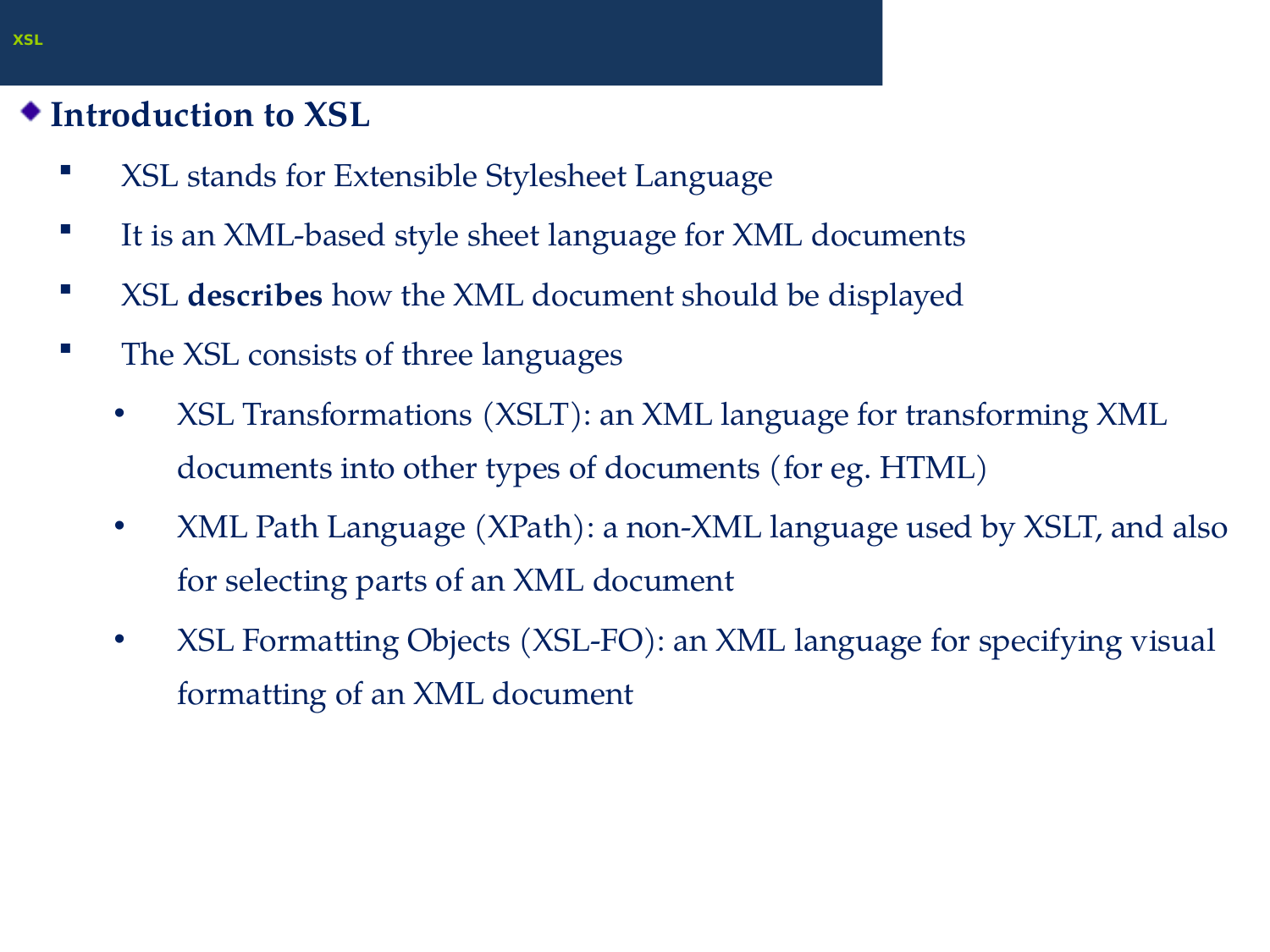

# XSL
Introduction to XSL
XSL stands for Extensible Stylesheet Language
It is an XML-based style sheet language for XML documents
XSL describes how the XML document should be displayed
The XSL consists of three languages
XSL Transformations (XSLT): an XML language for transforming XML documents into other types of documents (for eg. HTML)
XML Path Language (XPath): a non-XML language used by XSLT, and also for selecting parts of an XML document
XSL Formatting Objects (XSL-FO): an XML language for specifying visual formatting of an XML document